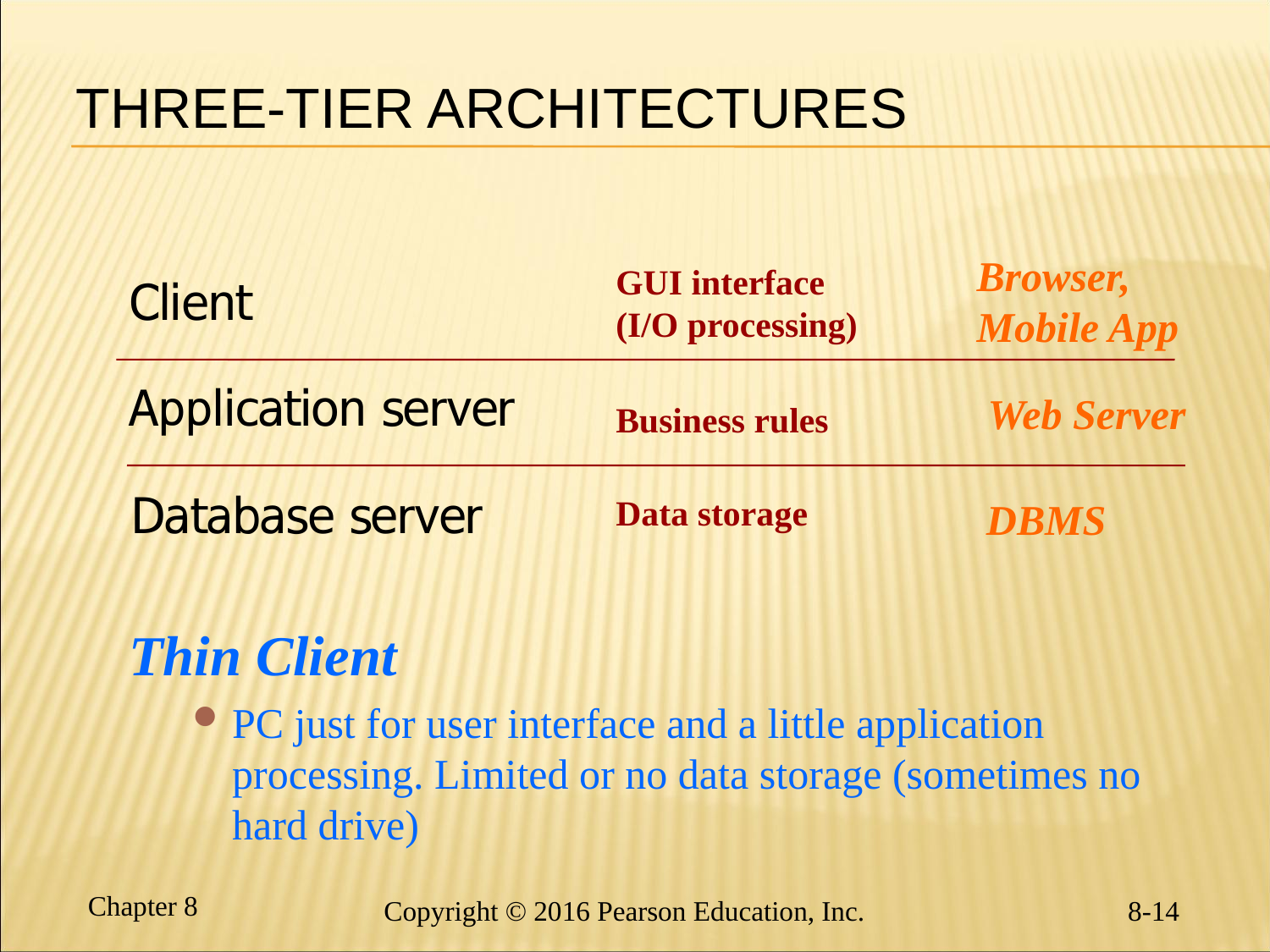

# Three-Tier Architectures
Browser,
Mobile App
GUI interface
(I/O processing)
Client

Application server
Web Server
Business rules

Database server
Data storage
DBMS
Thin Client
PC just for user interface and a little application processing. Limited or no data storage (sometimes no hard drive)